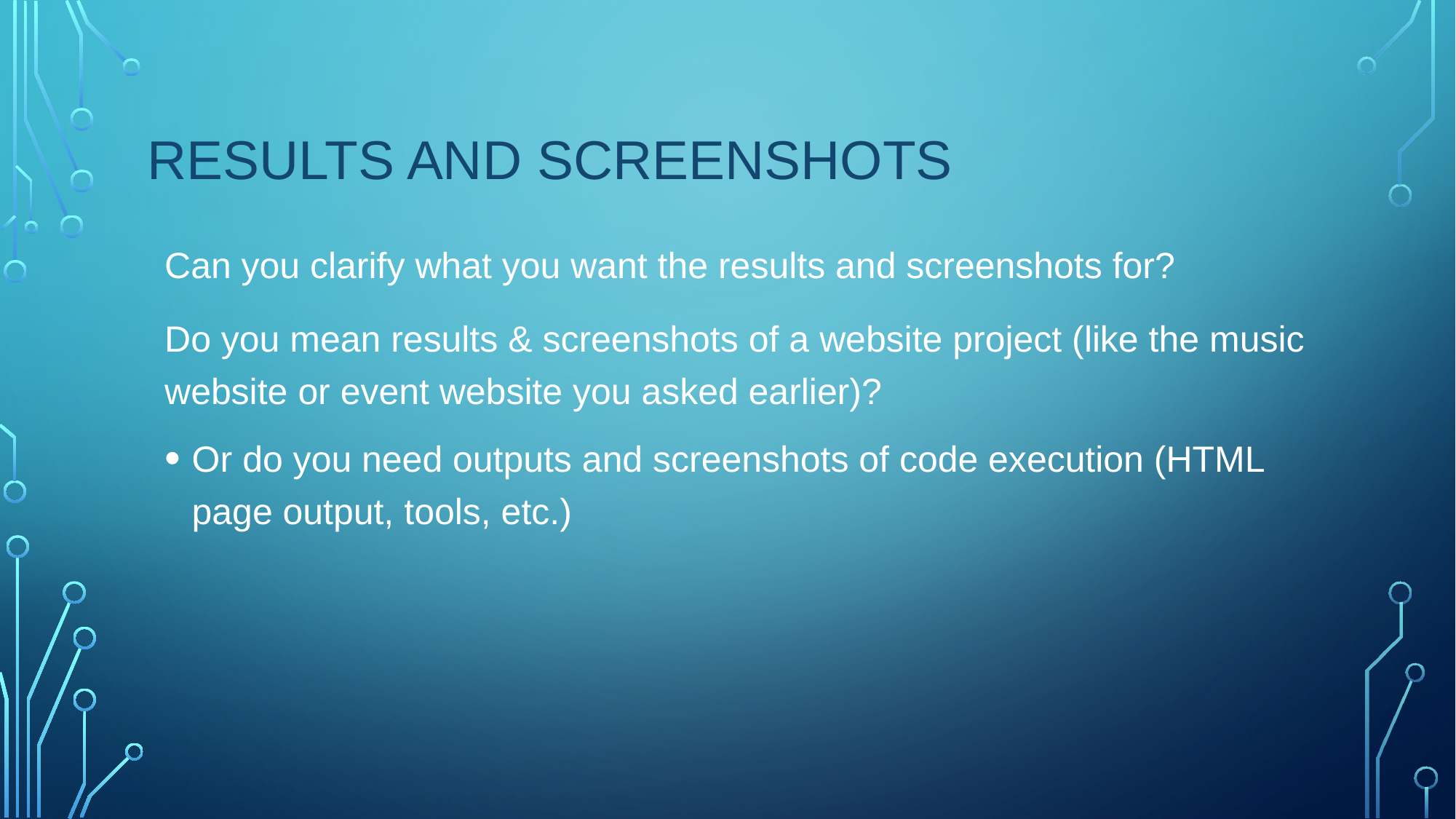

# Results and screenshots
Can you clarify what you want the results and screenshots for?
Do you mean results & screenshots of a website project (like the music website or event website you asked earlier)?
Or do you need outputs and screenshots of code execution (HTML page output, tools, etc.)